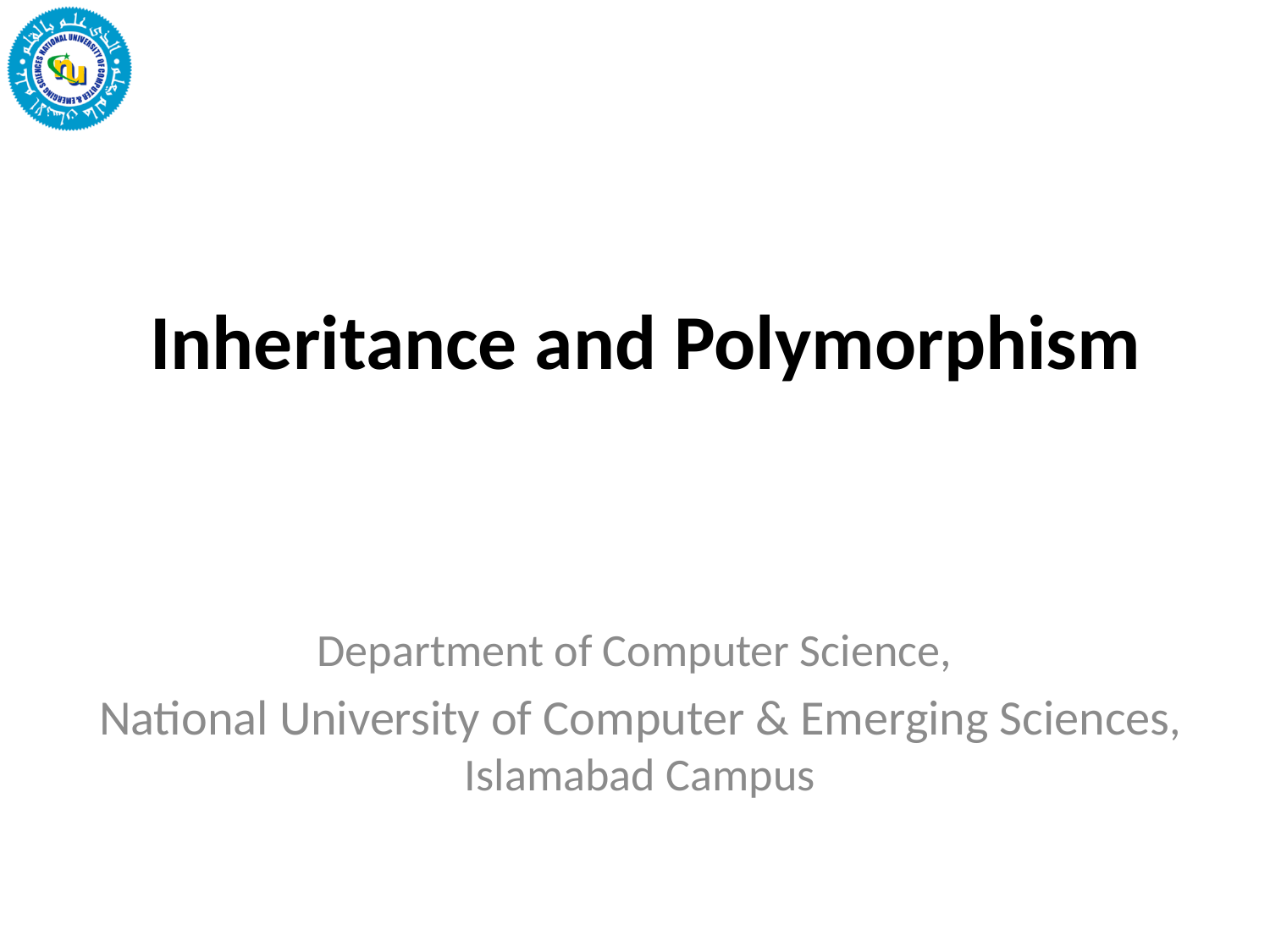

# Inheritance and Polymorphism

Department of Computer Science,
National University of Computer & Emerging Sciences, Islamabad Campus